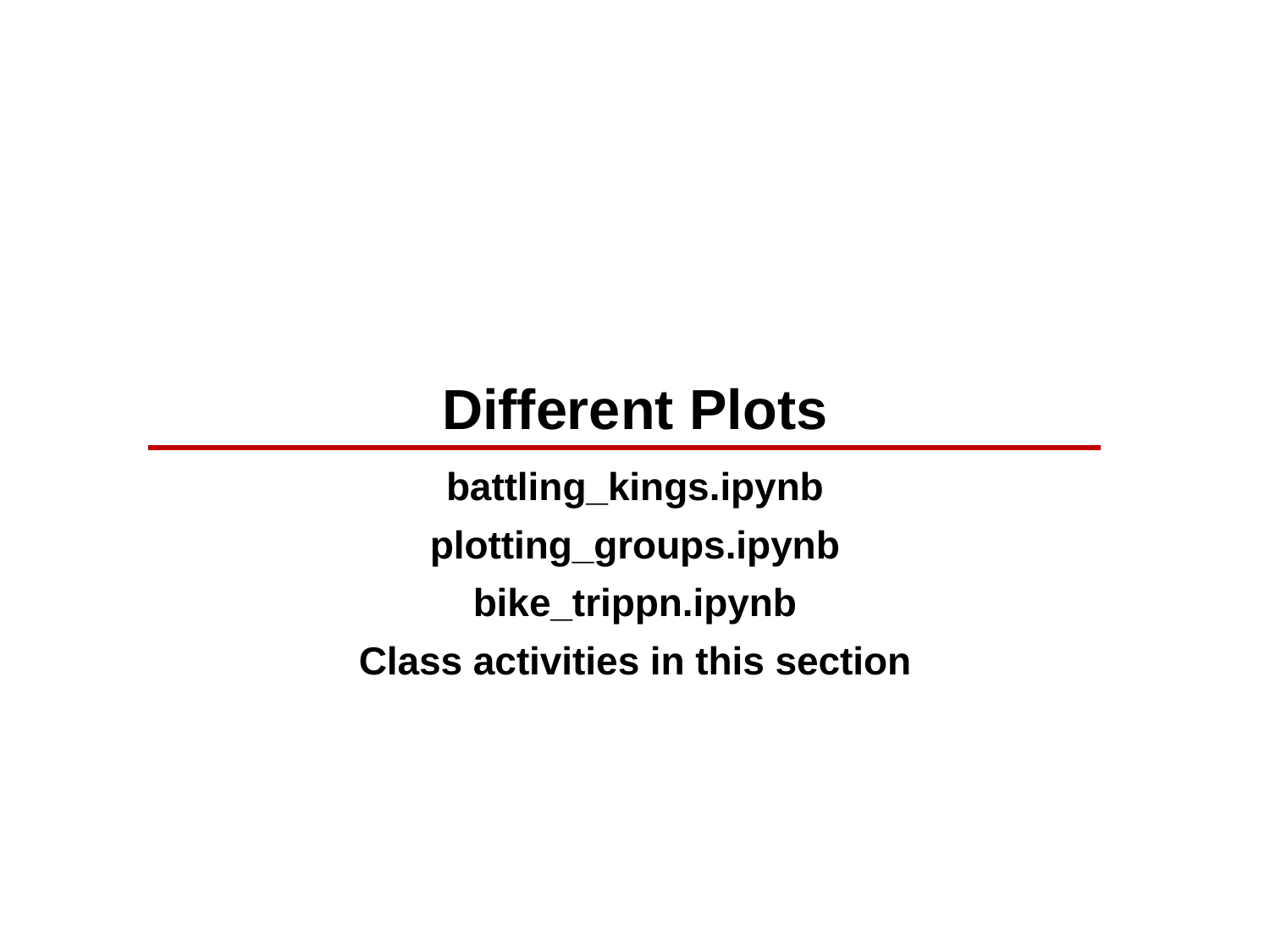

# Different Plots
battling_kings.ipynb
plotting_groups.ipynb
bike_trippn.ipynb
Class activities in this section